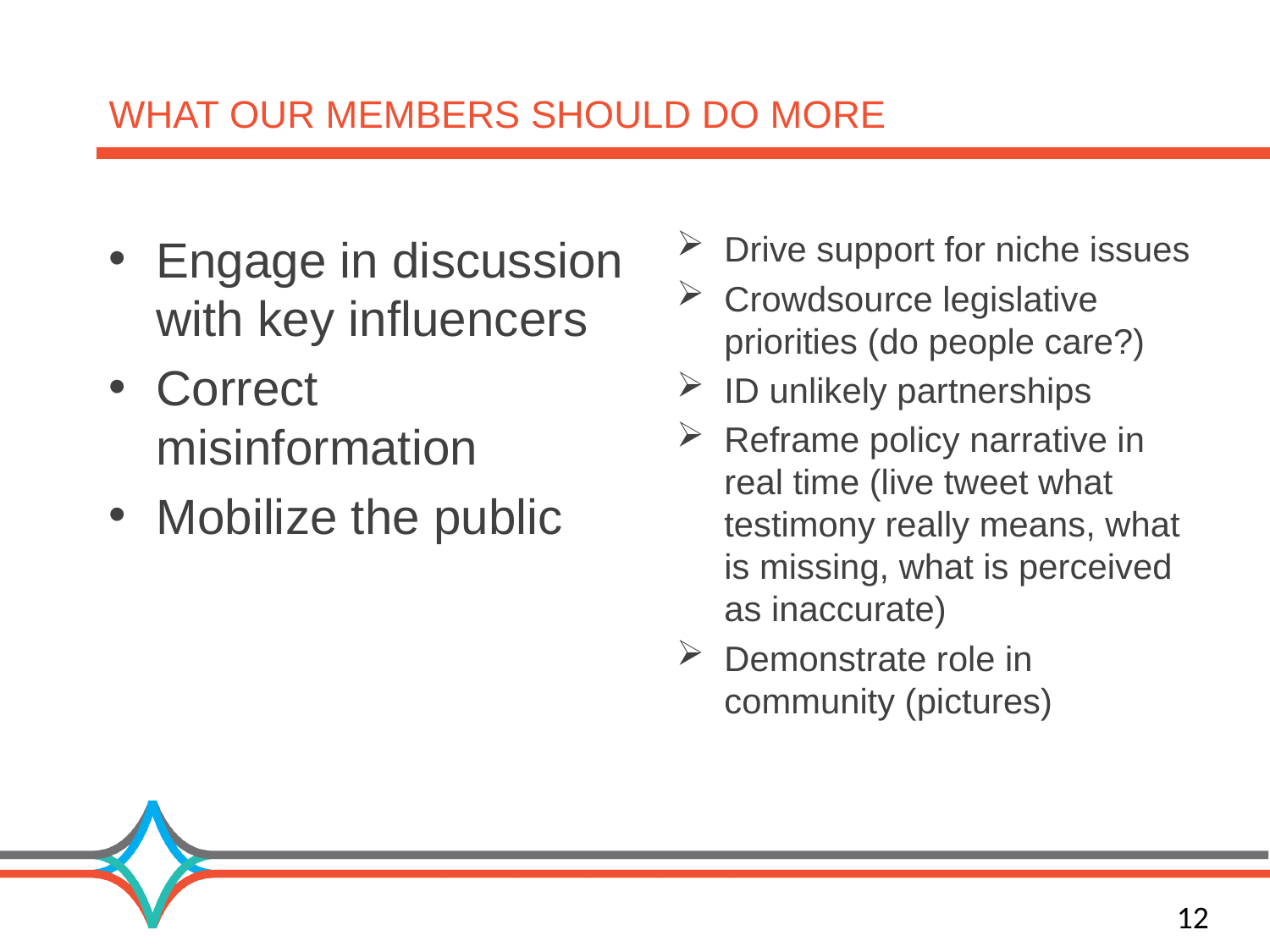

# What Our Members SHOULD Do More
Drive support for niche issues
Crowdsource legislative priorities (do people care?)
ID unlikely partnerships
Reframe policy narrative in real time (live tweet what testimony really means, what is missing, what is perceived as inaccurate)
Demonstrate role in community (pictures)

Engage in discussion with key influencers
Correct misinformation
Mobilize the public

12